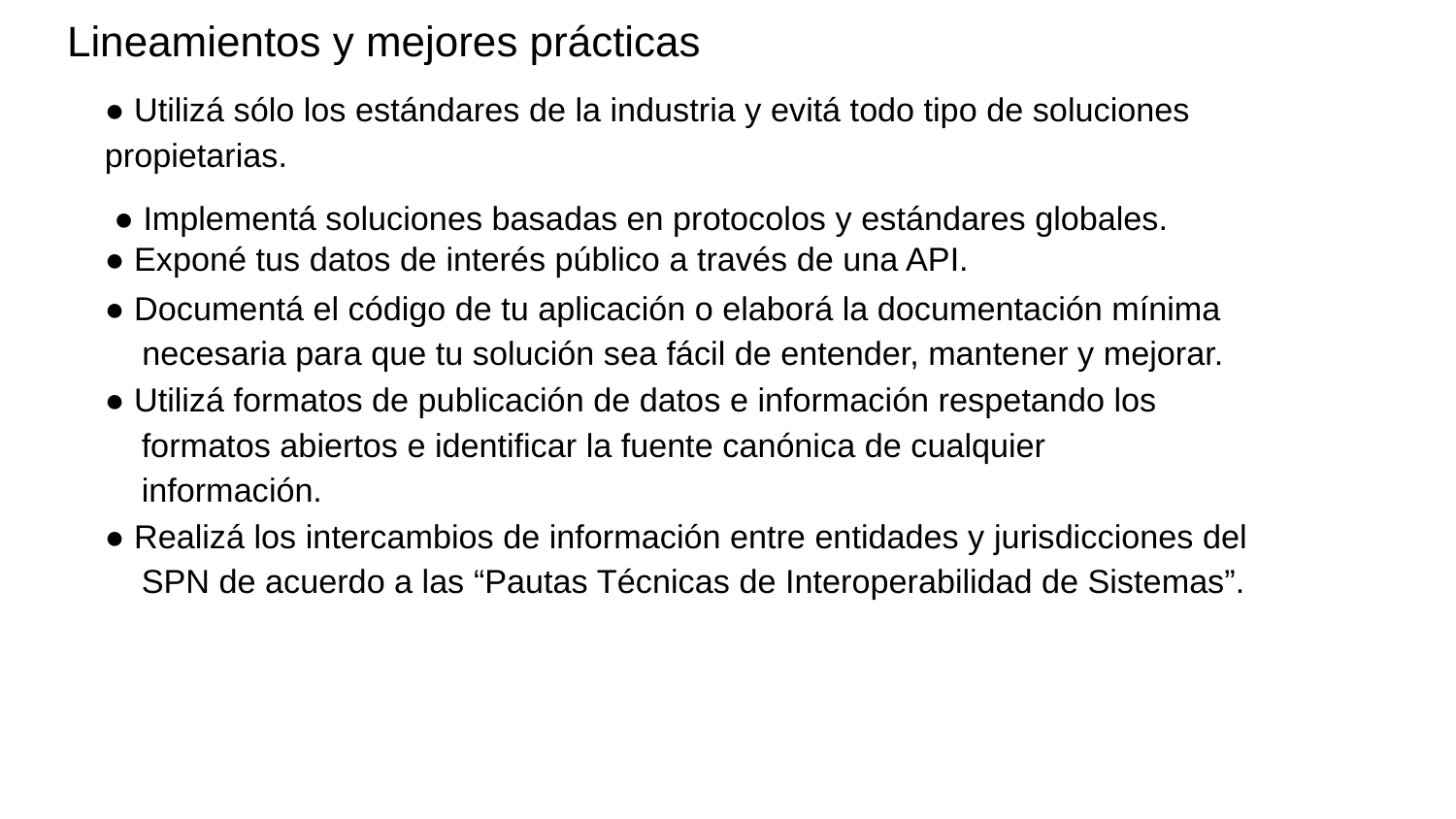

# Lineamientos y mejores prácticas
● Utilizá sólo los estándares de la industria y evitá todo tipo de soluciones propietarias.
 ● Implementá soluciones basadas en protocolos y estándares globales.
● Exponé tus datos de interés público a través de una API.
● Documentá el código de tu aplicación o elaborá la documentación mínima necesaria para que tu solución sea fácil de entender, mantener y mejorar.
● Utilizá formatos de publicación de datos e información respetando los formatos abiertos e identificar la fuente canónica de cualquier información.
● Realizá los intercambios de información entre entidades y jurisdicciones del SPN de acuerdo a las “Pautas Técnicas de Interoperabilidad de Sistemas”.